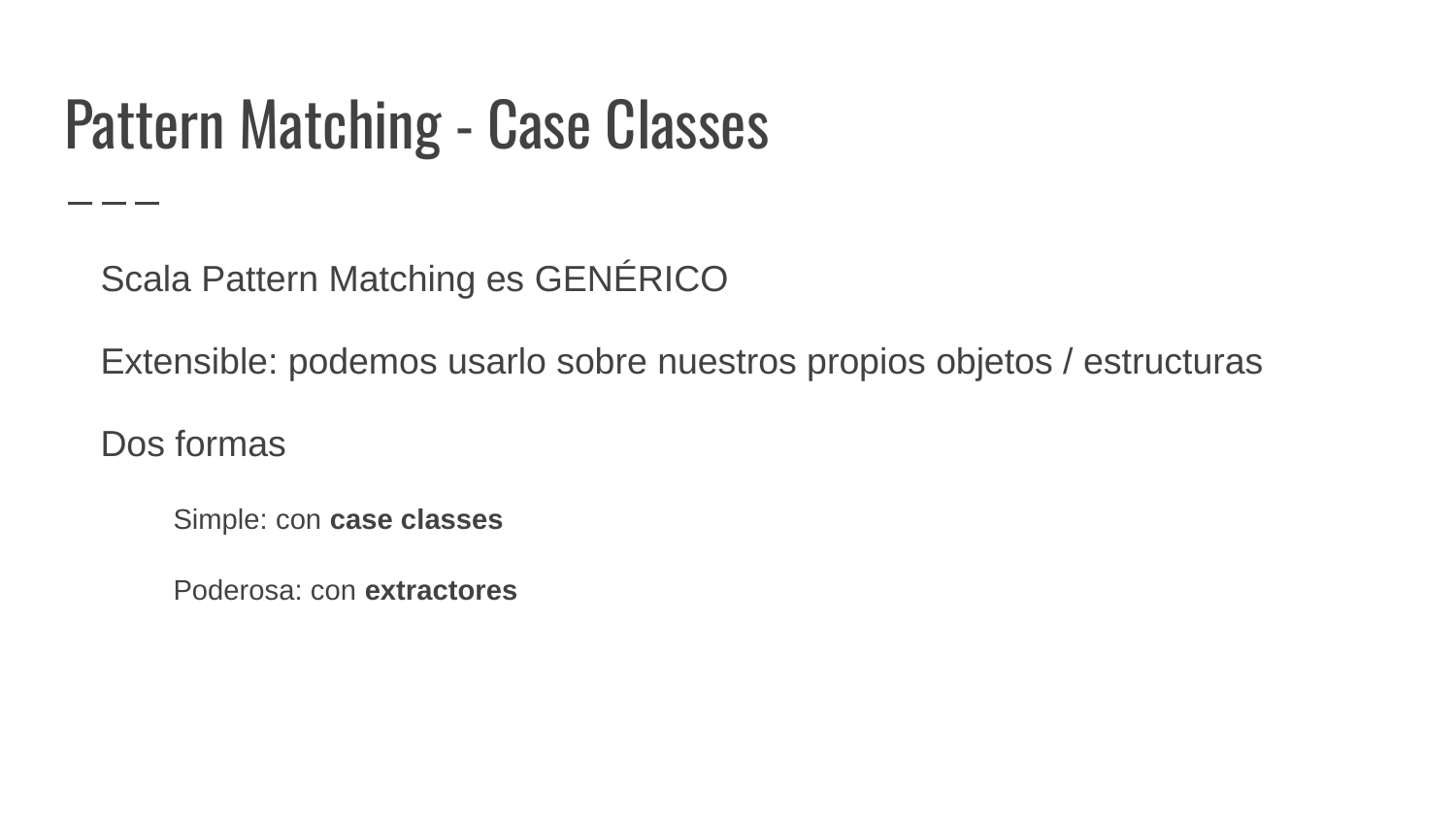

# Pattern Matching - Case Classes
Scala Pattern Matching es GENÉRICO
Extensible: podemos usarlo sobre nuestros propios objetos / estructuras
Dos formas
Simple: con case classes
Poderosa: con extractores